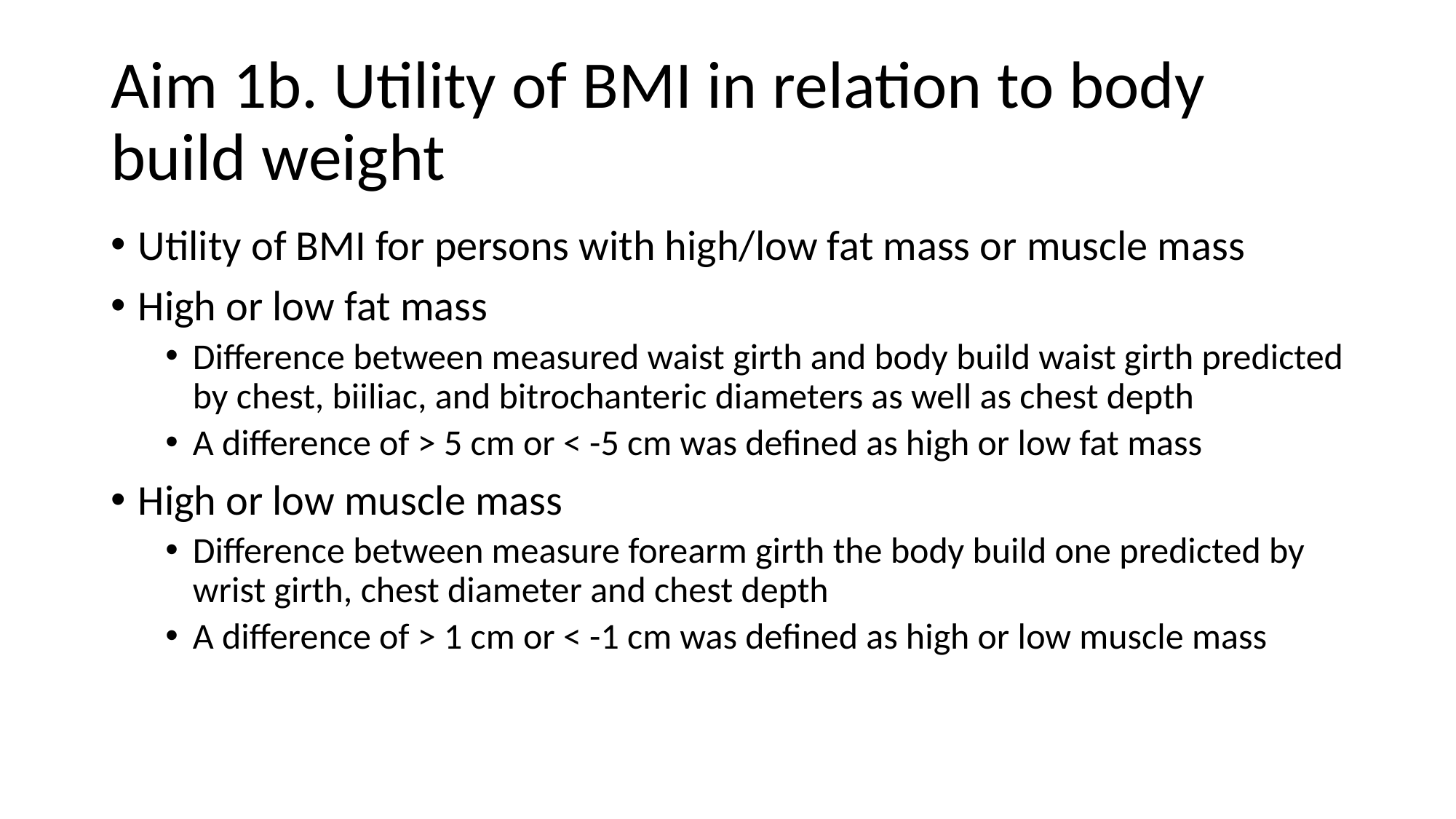

# Aim 1b. Utility of BMI in relation to body build weight
Utility of BMI for persons with high/low fat mass or muscle mass
High or low fat mass
Difference between measured waist girth and body build waist girth predicted by chest, biiliac, and bitrochanteric diameters as well as chest depth
A difference of > 5 cm or < -5 cm was defined as high or low fat mass
High or low muscle mass
Difference between measure forearm girth the body build one predicted by wrist girth, chest diameter and chest depth
A difference of > 1 cm or < -1 cm was defined as high or low muscle mass